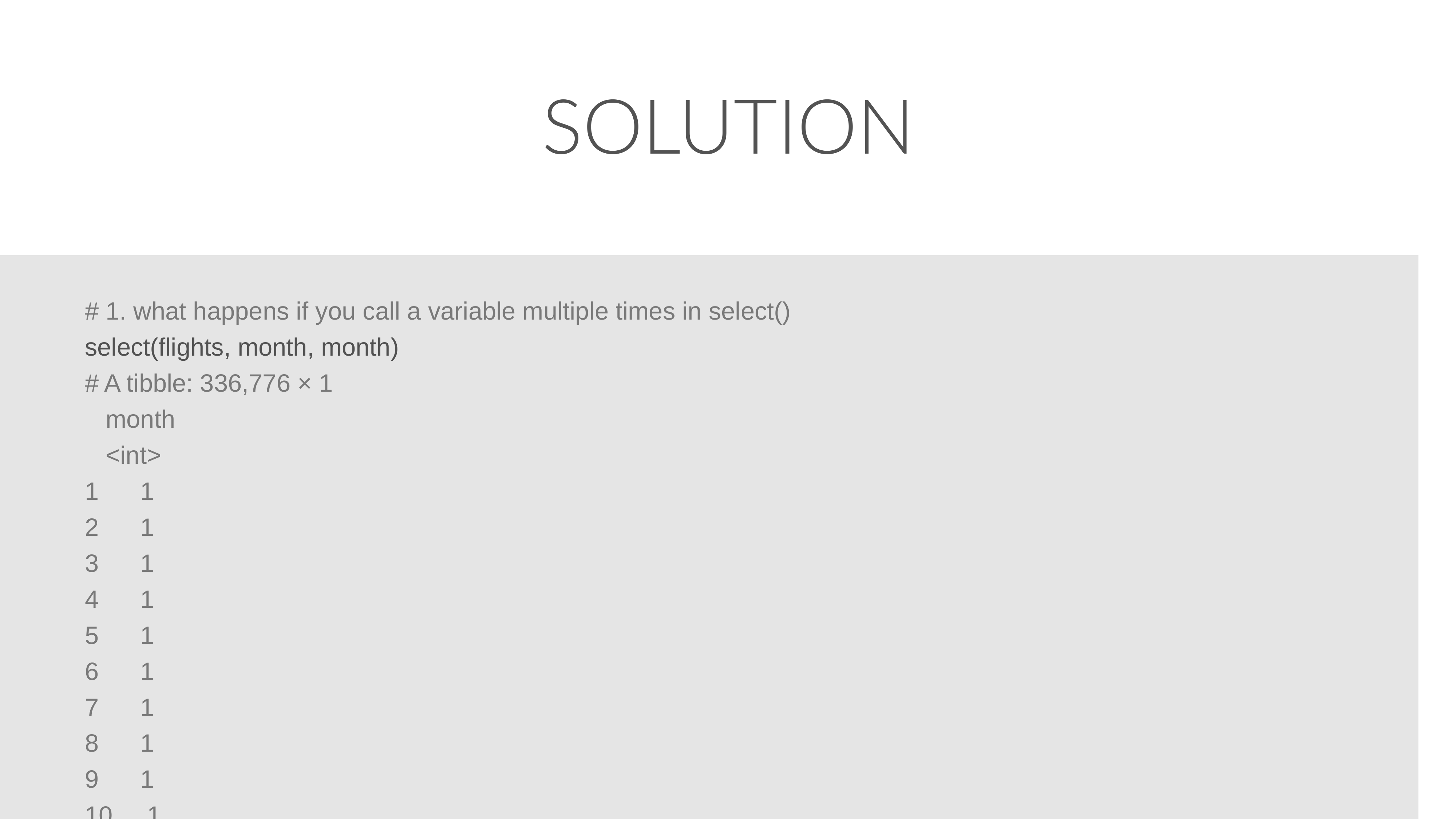

# Solution
# 1. what happens if you call a variable multiple times in select()
select(flights, month, month)
# A tibble: 336,776 × 1
   month
   <int>
1      1
2      1
3      1
4      1
5      1
6      1
7      1
8      1
9      1
10     1
# ... with 336,766 more rows